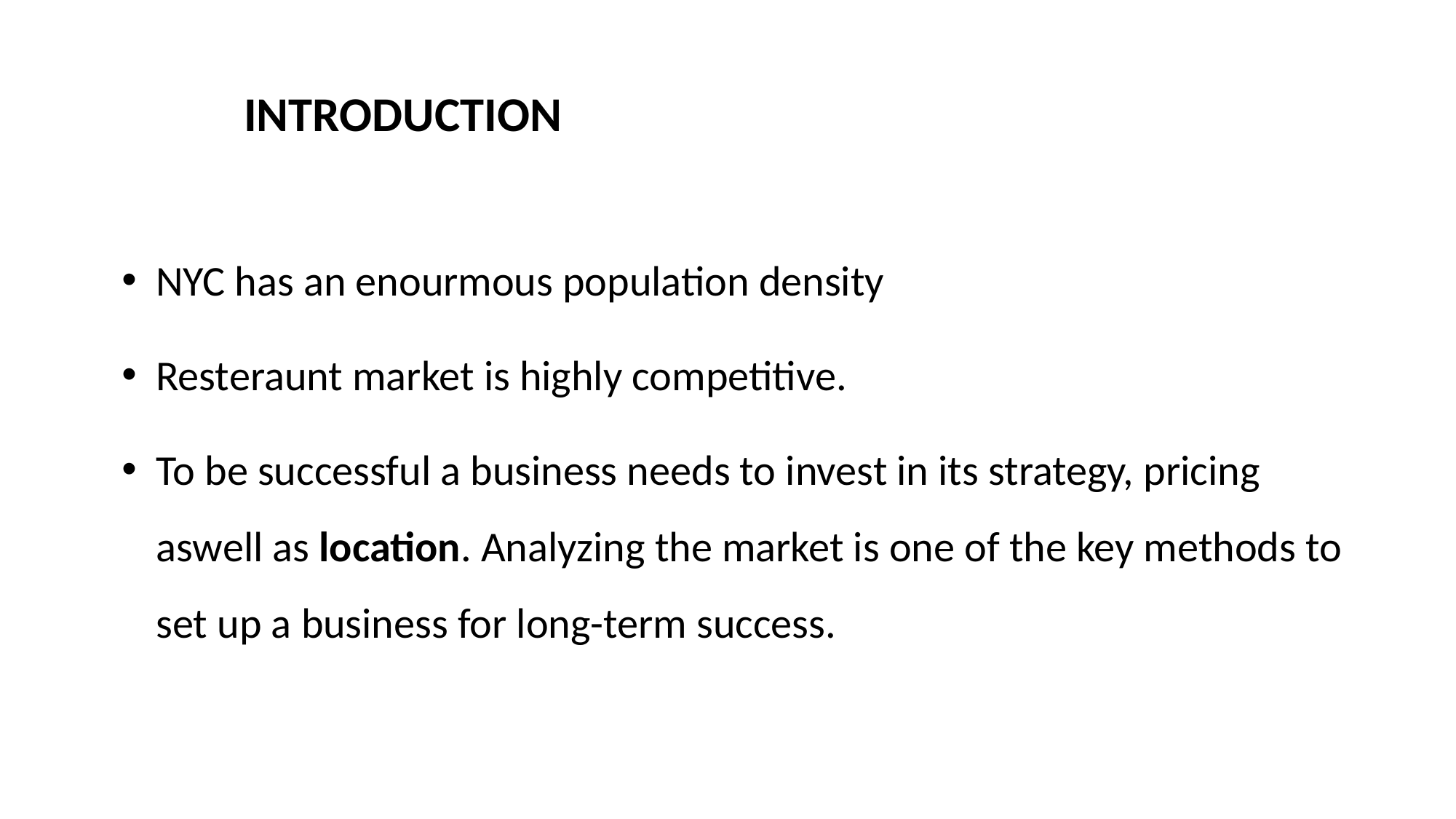

INTRODUCTION
NYC has an enourmous population density
Resteraunt market is highly competitive.
To be successful a business needs to invest in its strategy, pricing aswell as location. Analyzing the market is one of the key methods to set up a business for long-term success.